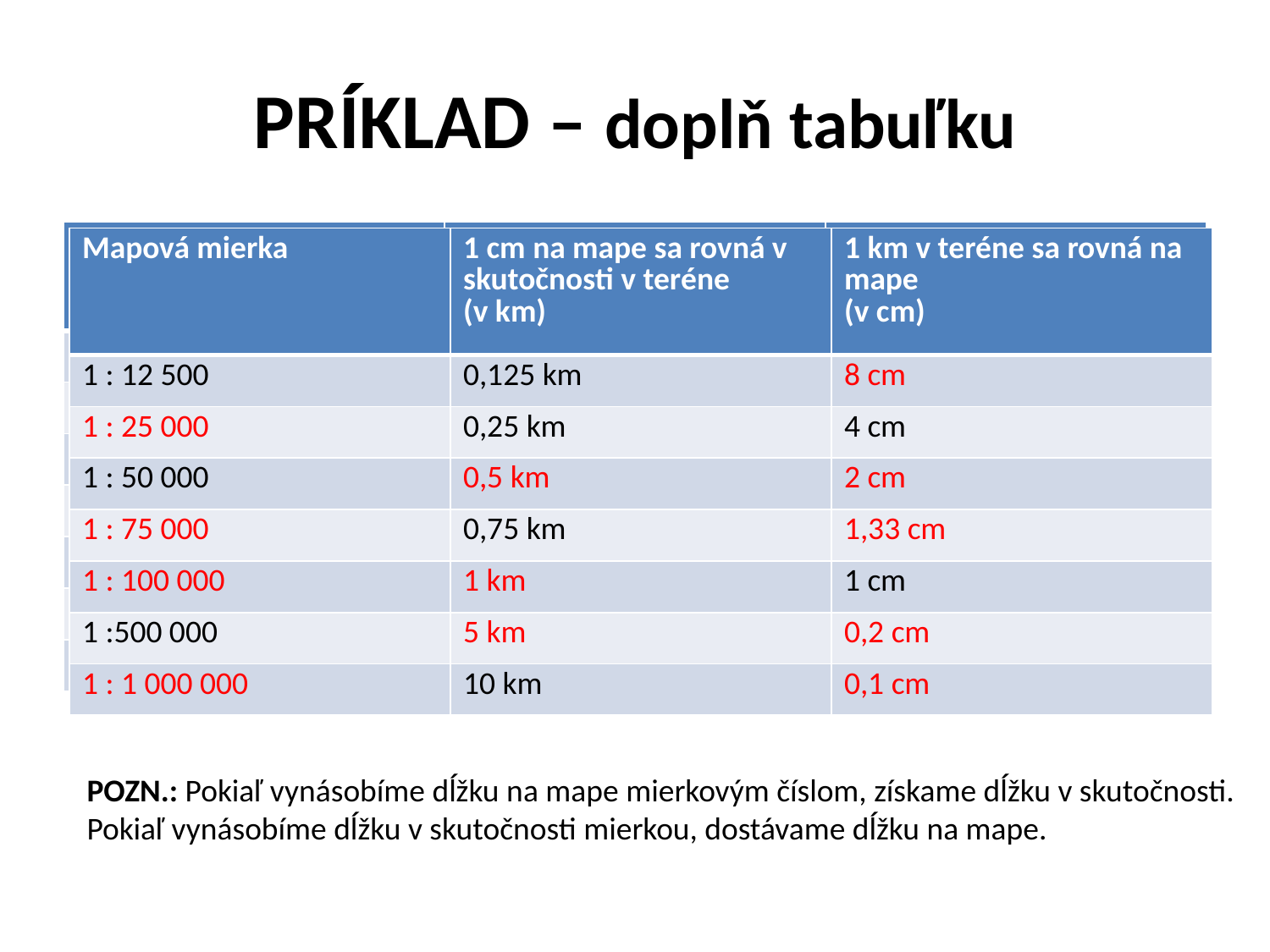

# PRÍKLAD – doplň tabuľku
| Mapová mierka | 1 cm na mape sa rovná v skutočnosti v teréne (v km) | 1 km v teréne sa rovná na mape (v cm) |
| --- | --- | --- |
| 1 : 12 500 | 0,125 km |  |
|  | 0,25 km | 4 cm |
| 1 : 50 000 |  |  |
|  | 0,75 km |  |
|  |  | 1 cm |
| 1 :500 000 |  |  |
|  | 10 km |  |
| Mapová mierka | 1 cm na mape sa rovná v skutočnosti v teréne (v km) | 1 km v teréne sa rovná na mape (v cm) |
| --- | --- | --- |
| 1 : 12 500 | 0,125 km | 8 cm |
| 1 : 25 000 | 0,25 km | 4 cm |
| 1 : 50 000 | 0,5 km | 2 cm |
| 1 : 75 000 | 0,75 km | 1,33 cm |
| 1 : 100 000 | 1 km | 1 cm |
| 1 :500 000 | 5 km | 0,2 cm |
| 1 : 1 000 000 | 10 km | 0,1 cm |
POZN.: Pokiaľ vynásobíme dĺžku na mape mierkovým číslom, získame dĺžku v skutočnosti.
Pokiaľ vynásobíme dĺžku v skutočnosti mierkou, dostávame dĺžku na mape.